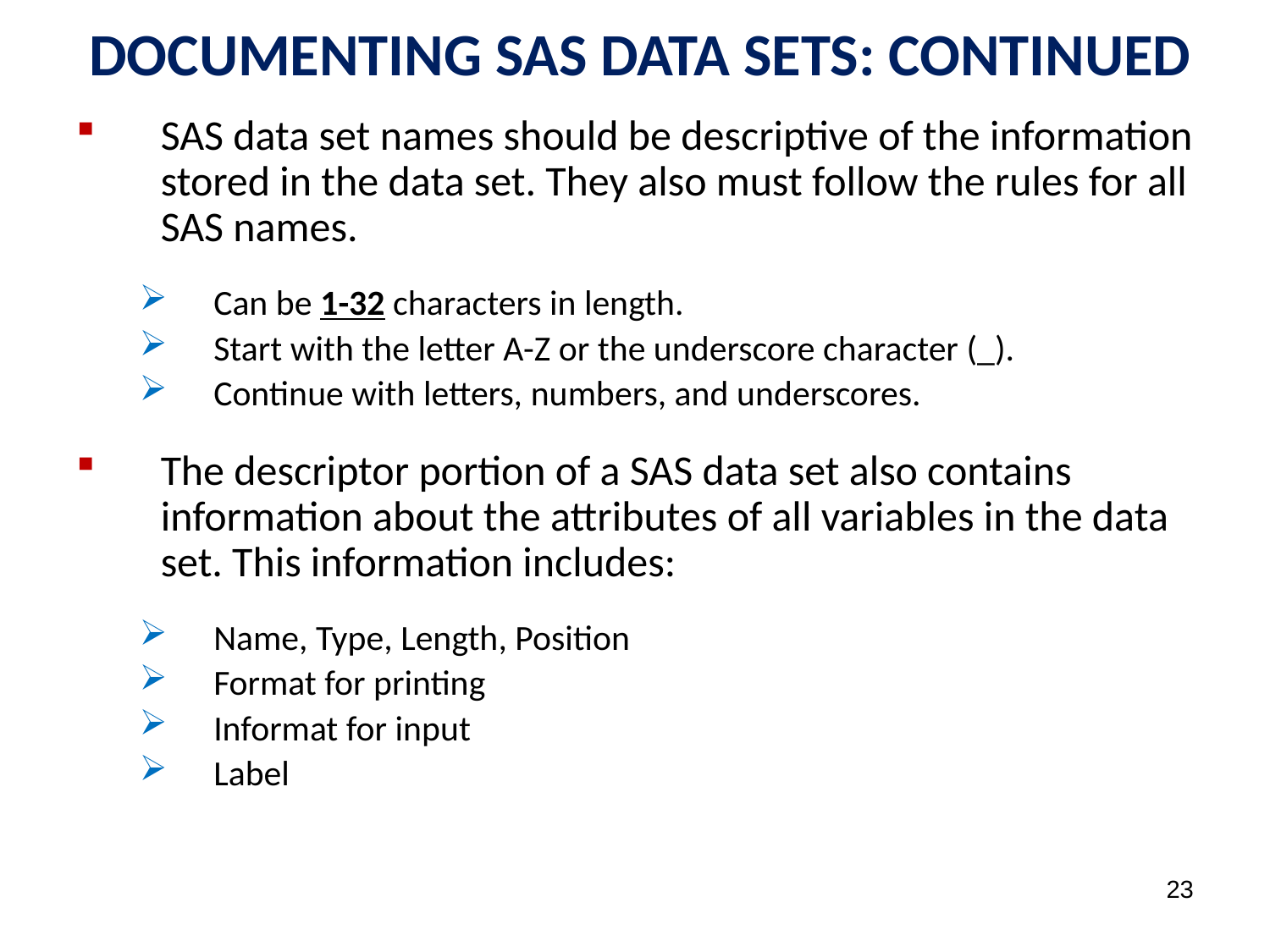

DOCUMENTING SAS DATA SETS: CONTINUED
SAS data set names should be descriptive of the information stored in the data set. They also must follow the rules for all SAS names.

Can be 1-32 characters in length.
Start with the letter A-Z or the underscore character (_).
Continue with letters, numbers, and underscores.

The descriptor portion of a SAS data set also contains information about the attributes of all variables in the data set. This information includes:

Name, Type, Length, Position
Format for printing
Informat for input
Label
23